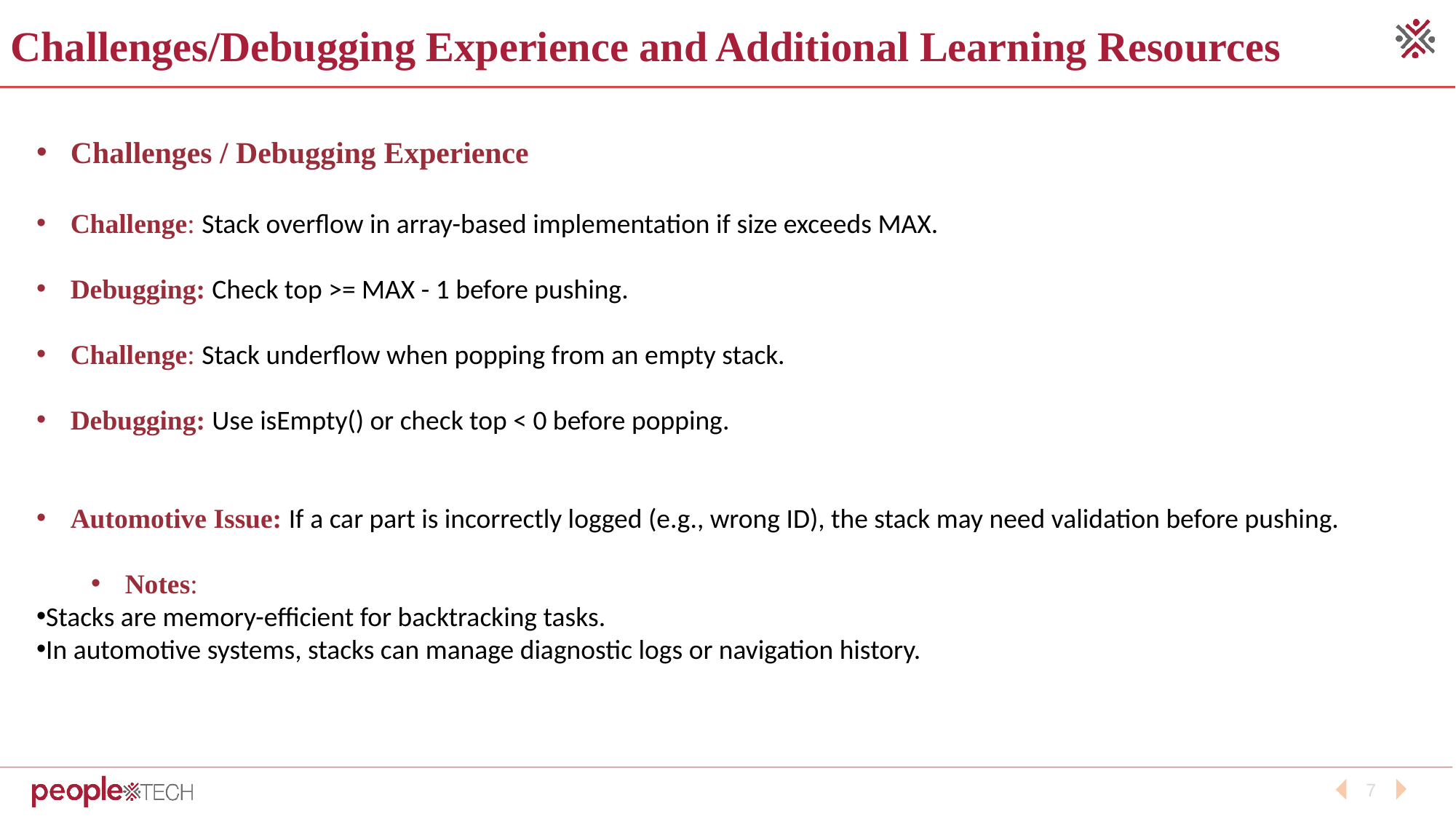

Challenges/Debugging Experience and Additional Learning Resources

Challenges / Debugging Experience

Challenge: Stack overflow in array-based implementation if size exceeds MAX.

Debugging: Check top >= MAX - 1 before pushing.

Challenge: Stack underflow when popping from an empty stack.

Debugging: Use isEmpty() or check top < 0 before popping.

Automotive Issue: If a car part is incorrectly logged (e.g., wrong ID), the stack may need validation before pushing.

Notes:
Stacks are memory-efficient for backtracking tasks.
In automotive systems, stacks can manage diagnostic logs or navigation history.